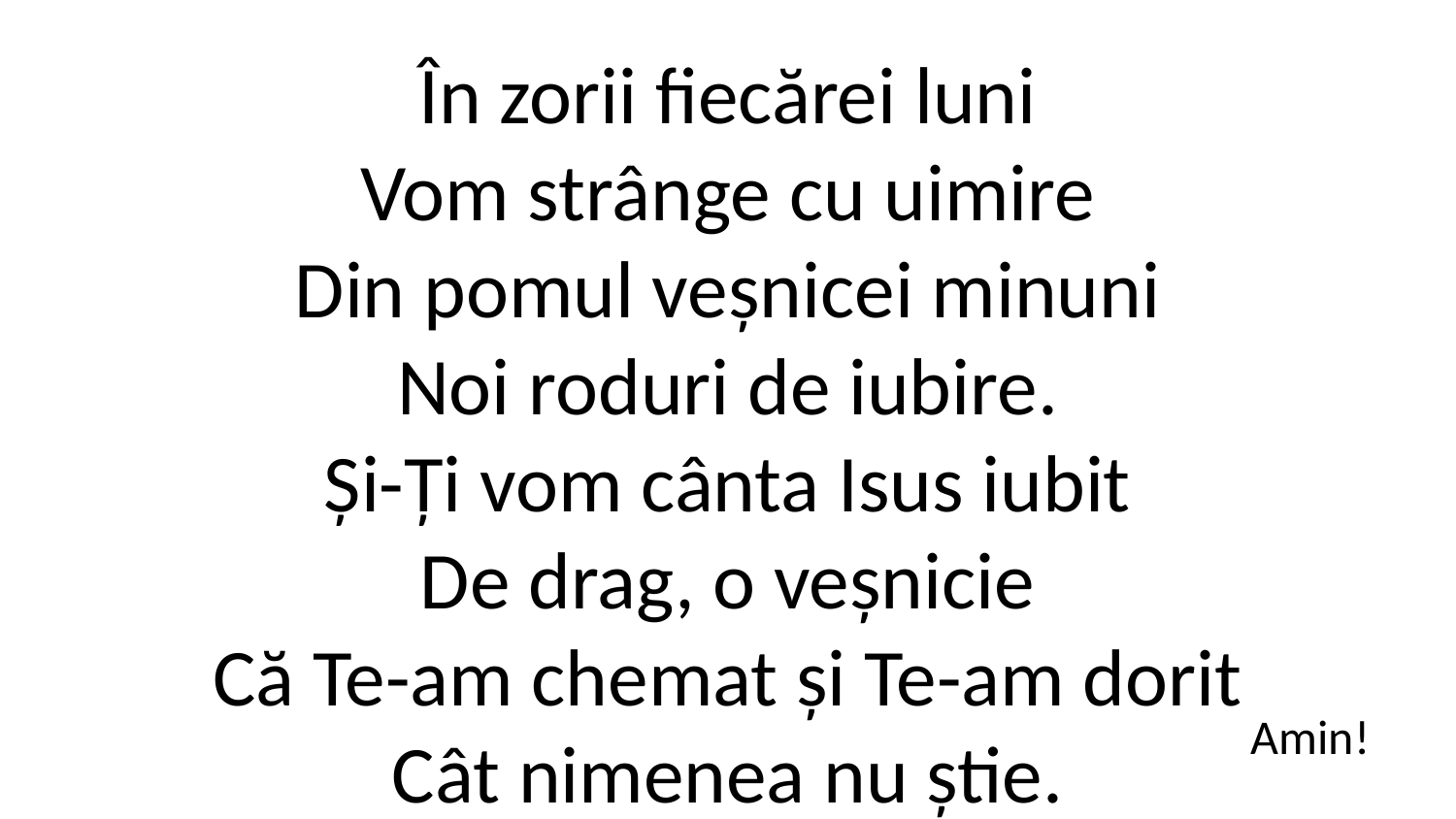

În zorii fiecărei luni
Vom strânge cu uimire
Din pomul veșnicei minuni
Noi roduri de iubire.
Și-Ți vom cânta Isus iubit
De drag, o veșnicie
Că Te-am chemat și Te-am dorit
Cât nimenea nu știe.

Amin!